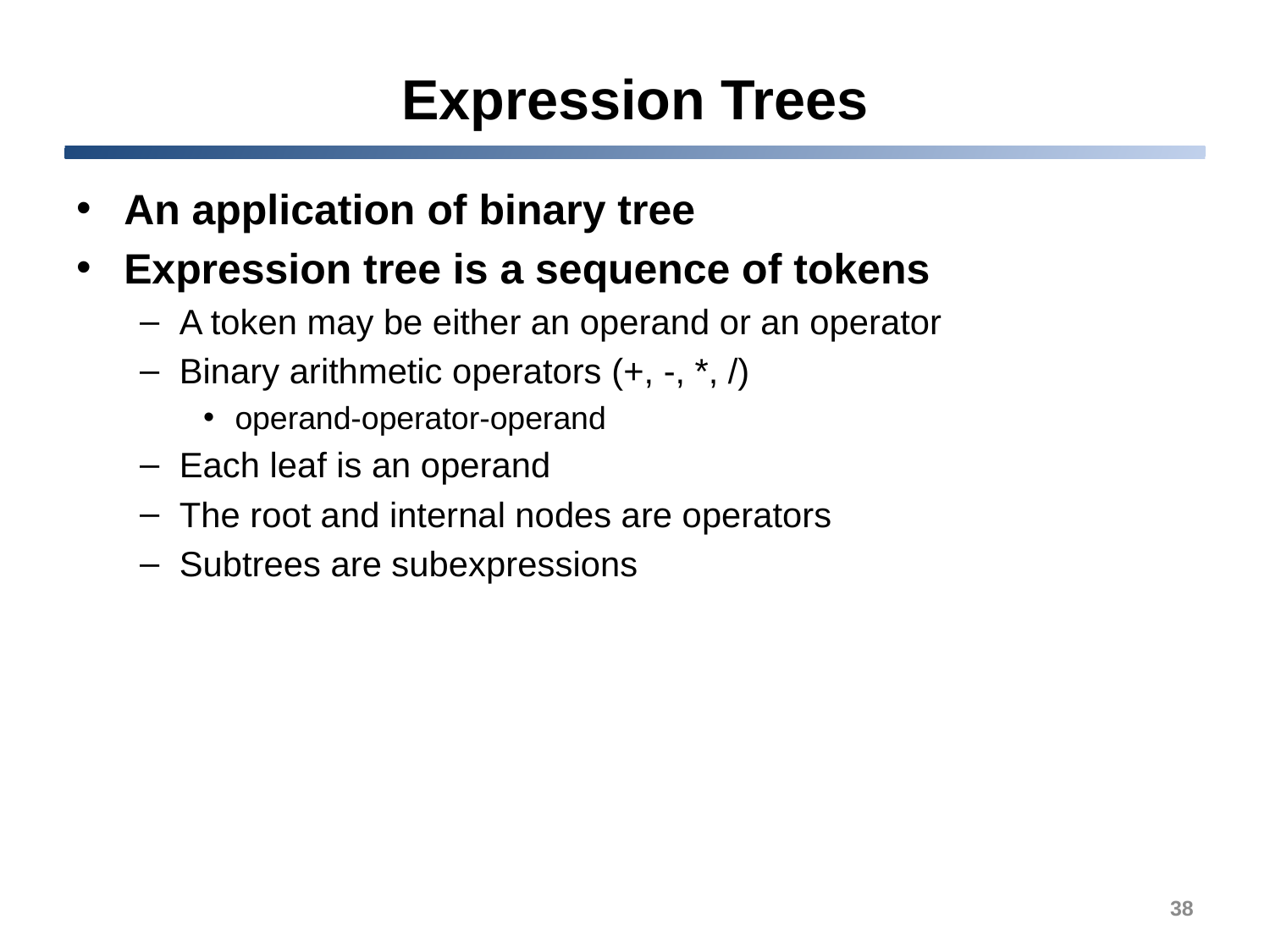

# Expression Trees
An application of binary tree
Expression tree is a sequence of tokens
A token may be either an operand or an operator
Binary arithmetic operators (+, -, *, /)
operand-operator-operand
Each leaf is an operand
The root and internal nodes are operators
Subtrees are subexpressions
38